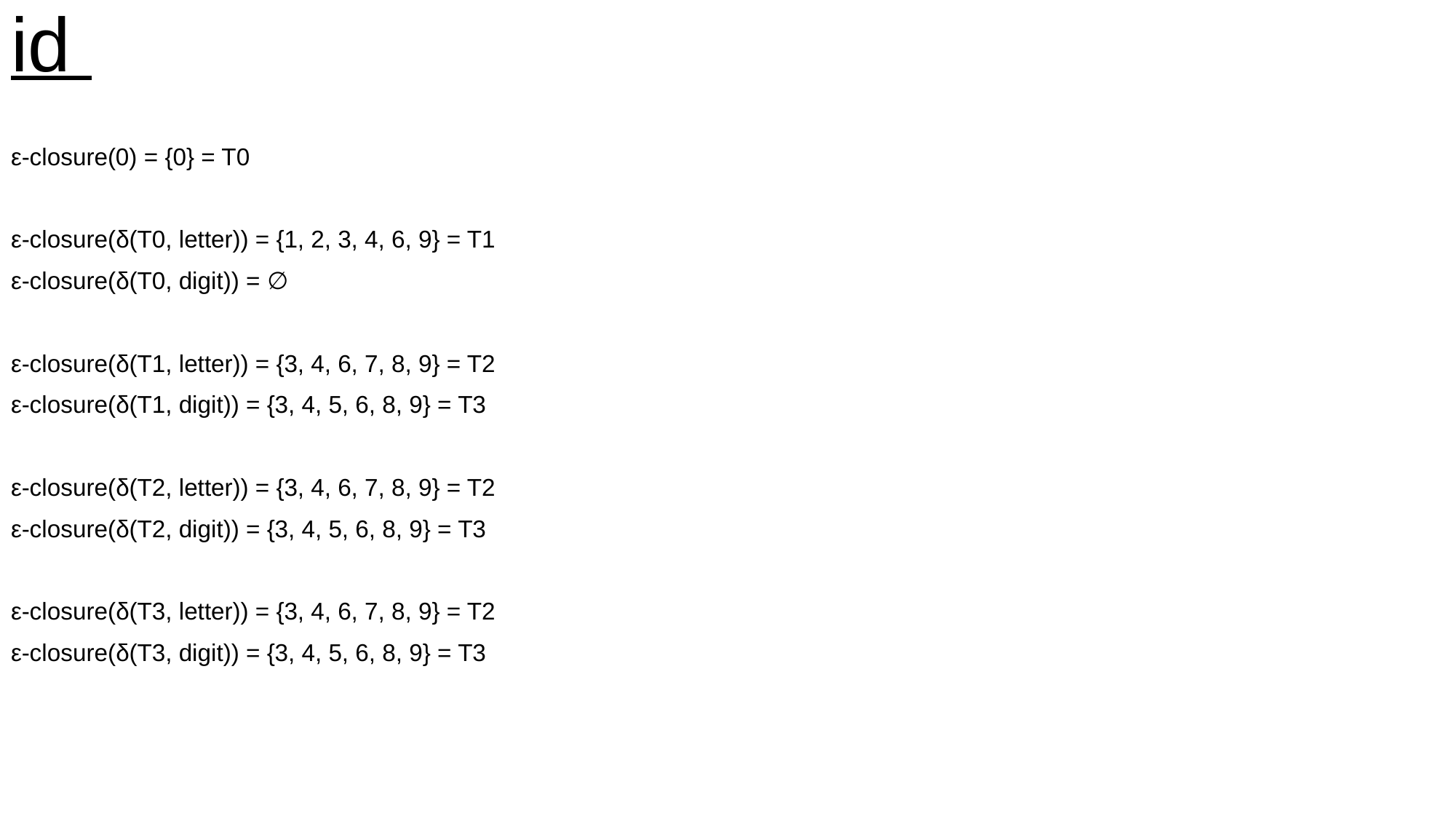

# id
ε-closure(0) = {0} = T0

ε-closure(δ(T0, letter)) = {1, 2, 3, 4, 6, 9} = T1
ε-closure(δ(T0, digit)) = ∅

ε-closure(δ(T1, letter)) = {3, 4, 6, 7, 8, 9} = T2
ε-closure(δ(T1, digit)) = {3, 4, 5, 6, 8, 9} = T3

ε-closure(δ(T2, letter)) = {3, 4, 6, 7, 8, 9} = T2
ε-closure(δ(T2, digit)) = {3, 4, 5, 6, 8, 9} = T3

ε-closure(δ(T3, letter)) = {3, 4, 6, 7, 8, 9} = T2
ε-closure(δ(T3, digit)) = {3, 4, 5, 6, 8, 9} = T3